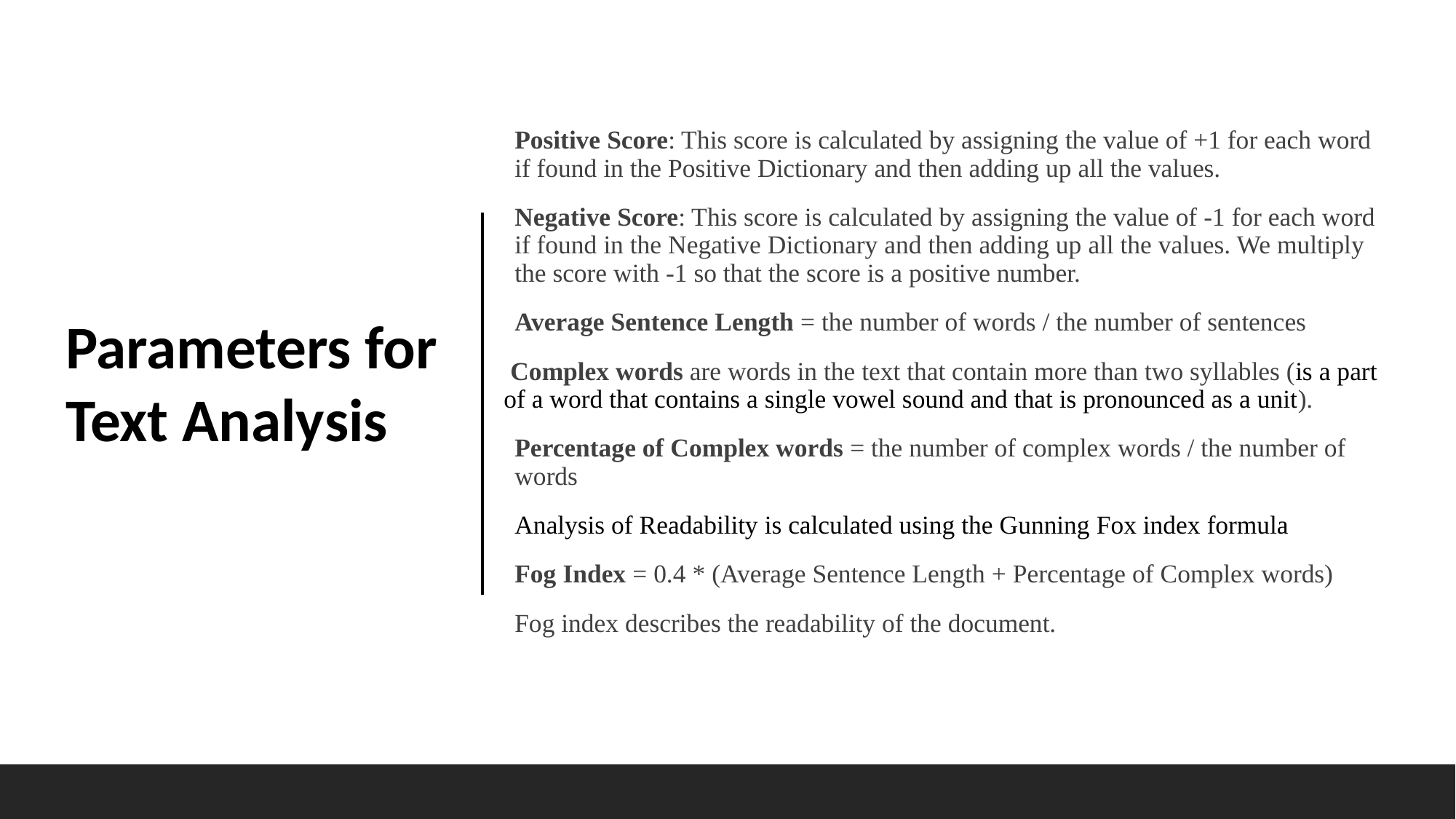

Positive Score: This score is calculated by assigning the value of +1 for each word if found in the Positive Dictionary and then adding up all the values.
Negative Score: This score is calculated by assigning the value of -1 for each word if found in the Negative Dictionary and then adding up all the values. We multiply the score with -1 so that the score is a positive number.
Average Sentence Length = the number of words / the number of sentences
 Complex words are words in the text that contain more than two syllables (is a part of a word that contains a single vowel sound and that is pronounced as a unit).
Percentage of Complex words = the number of complex words / the number of words
Analysis of Readability is calculated using the Gunning Fox index formula
Fog Index = 0.4 * (Average Sentence Length + Percentage of Complex words)
Fog index describes the readability of the document.
Parameters for Text Analysis